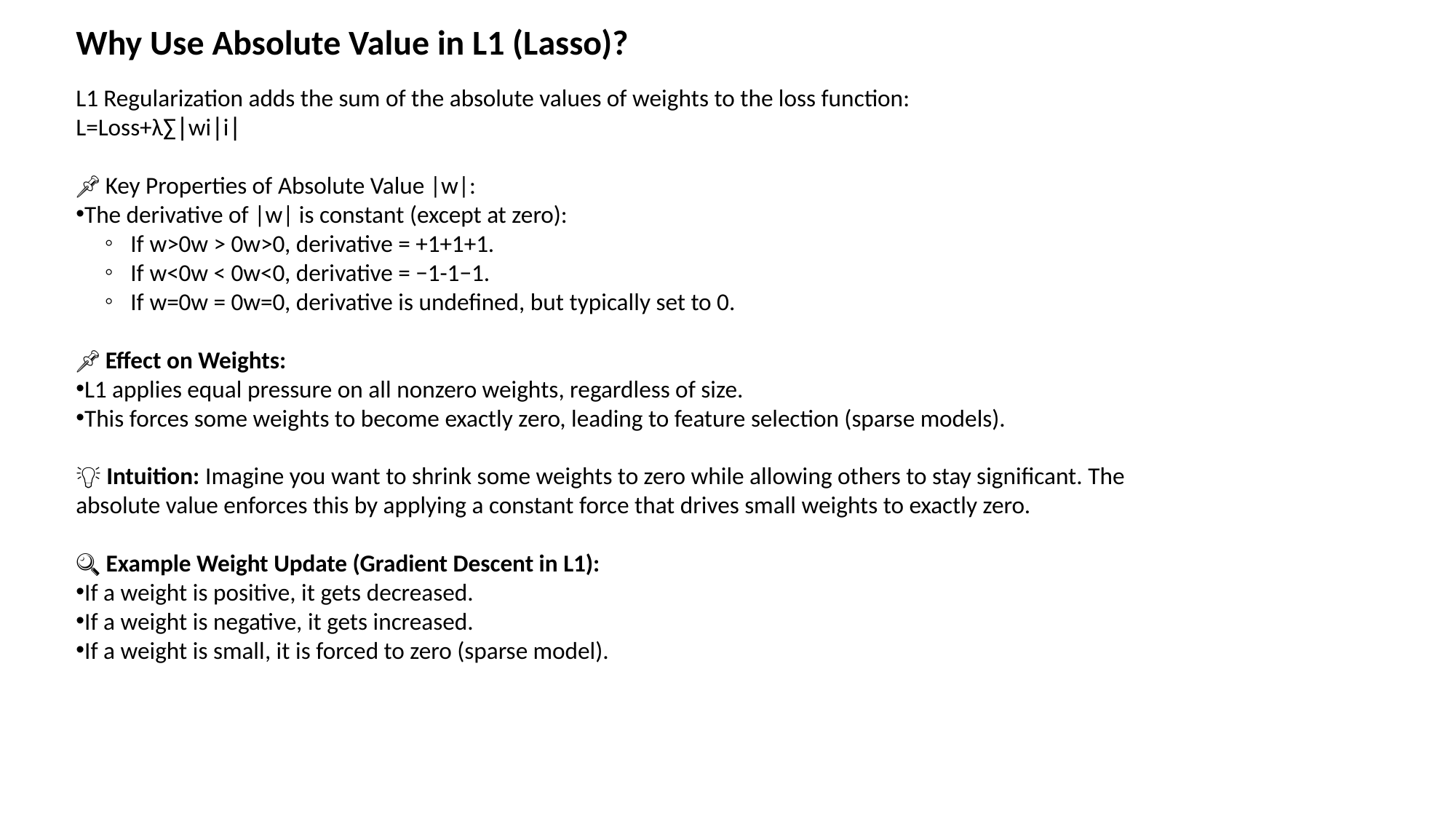

Why Use Absolute Value in L1 (Lasso)?
L1 Regularization adds the sum of the absolute values of weights to the loss function:
L=Loss+λ∑∣wi∣i​∣

📌 Key Properties of Absolute Value |w|:
The derivative of |w| is constant (except at zero):
If w>0w > 0w>0, derivative = +1+1+1.
If w<0w < 0w<0, derivative = −1-1−1.
If w=0w = 0w=0, derivative is undefined, but typically set to 0.

📌 Effect on Weights:
L1 applies equal pressure on all nonzero weights, regardless of size.
This forces some weights to become exactly zero, leading to feature selection (sparse models).

💡 Intuition: Imagine you want to shrink some weights to zero while allowing others to stay significant. The absolute value enforces this by applying a constant force that drives small weights to exactly zero.

🔍 Example Weight Update (Gradient Descent in L1):
If a weight is positive, it gets decreased.
If a weight is negative, it gets increased.
If a weight is small, it is forced to zero (sparse model).